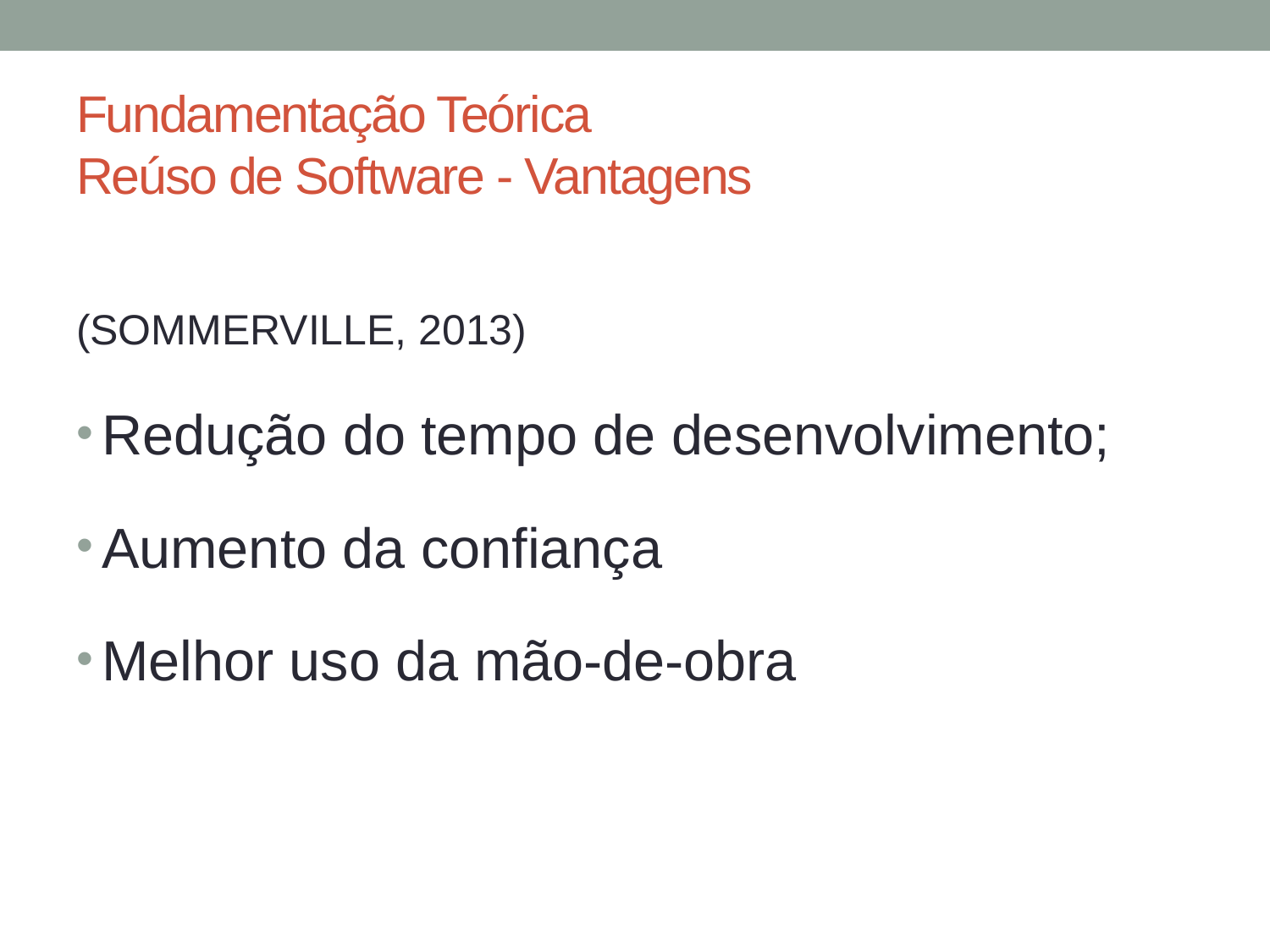

# Fundamentação Teórica Reúso de Software - Vantagens
(SOMMERVILLE, 2013)
Redução do tempo de desenvolvimento;
Aumento da confiança
Melhor uso da mão-de-obra